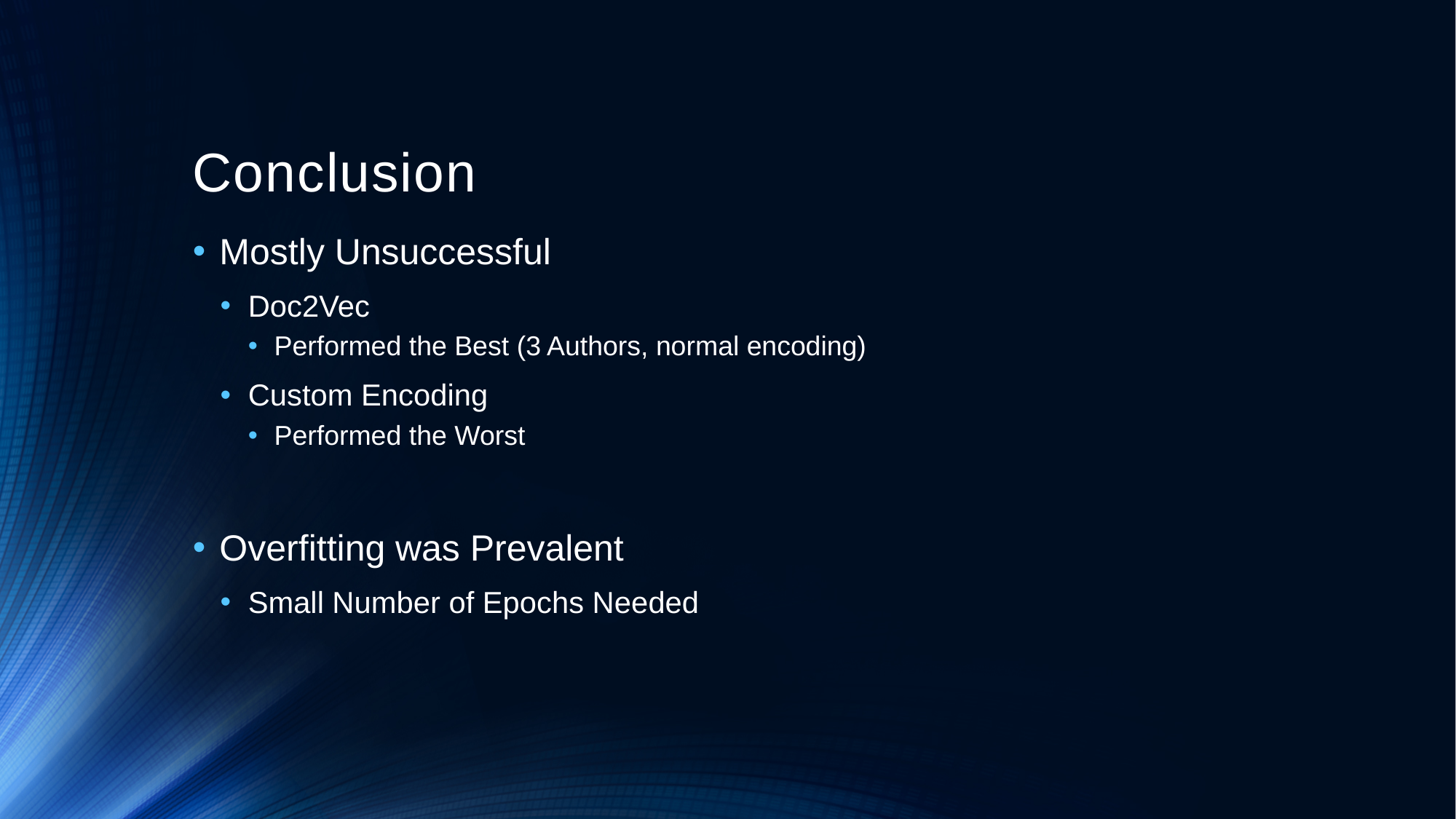

# Conclusion
Mostly Unsuccessful
Doc2Vec
Performed the Best (3 Authors, normal encoding)
Custom Encoding
Performed the Worst

Overfitting was Prevalent
Small Number of Epochs Needed